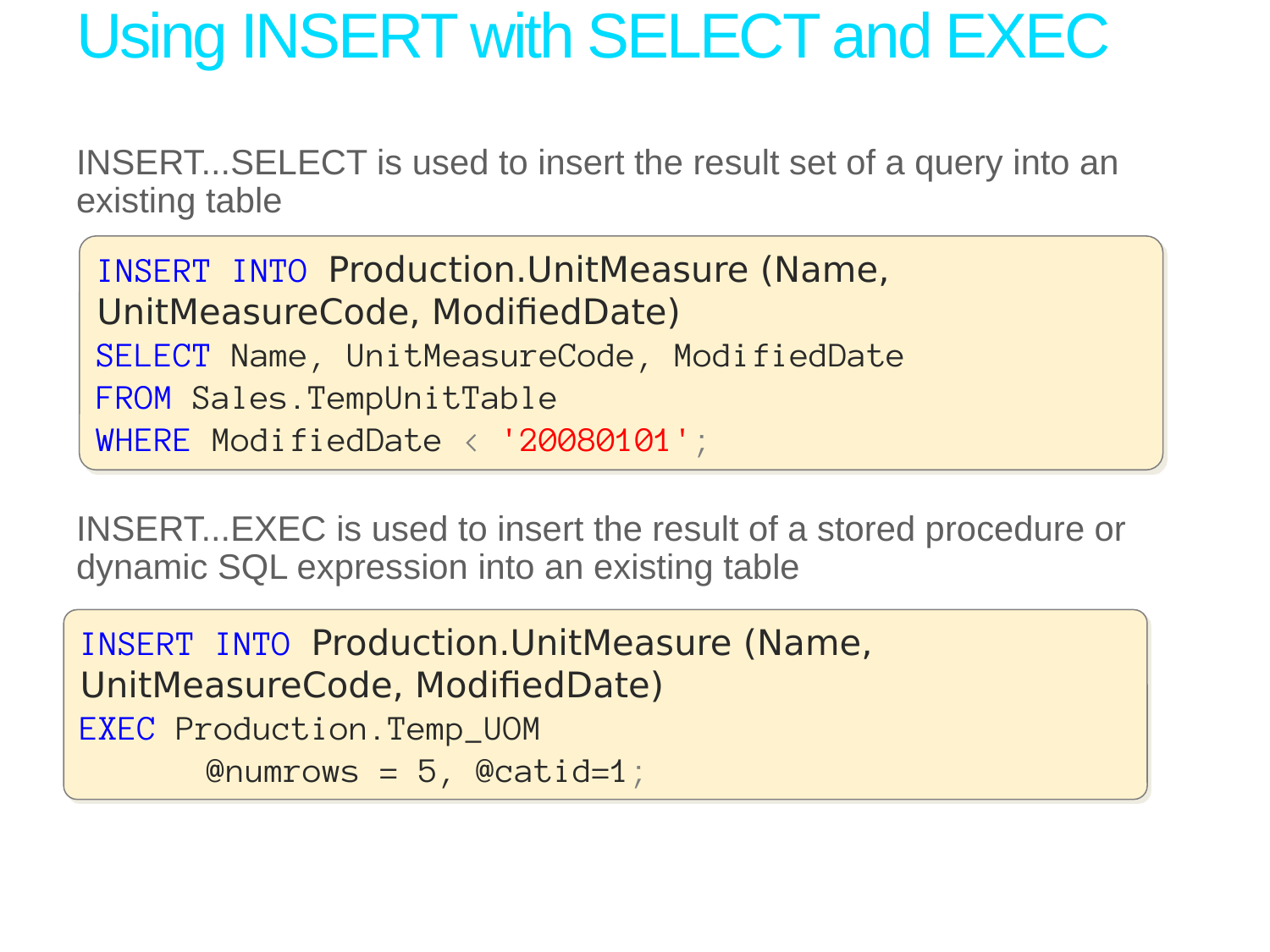

# Using INSERT with SELECT and EXEC
INSERT...SELECT is used to insert the result set of a query into an existing table

INSERT...EXEC is used to insert the result of a stored procedure or dynamic SQL expression into an existing table

INSERT INTO Production.UnitMeasure (Name, UnitMeasureCode, ModifiedDate)
SELECT Name, UnitMeasureCode, ModifiedDate
FROM Sales.TempUnitTable
WHERE ModifiedDate < '20080101';
INSERT INTO Production.UnitMeasure (Name, UnitMeasureCode, ModifiedDate)
EXEC Production.Temp_UOM
	@numrows = 5, @catid=1;